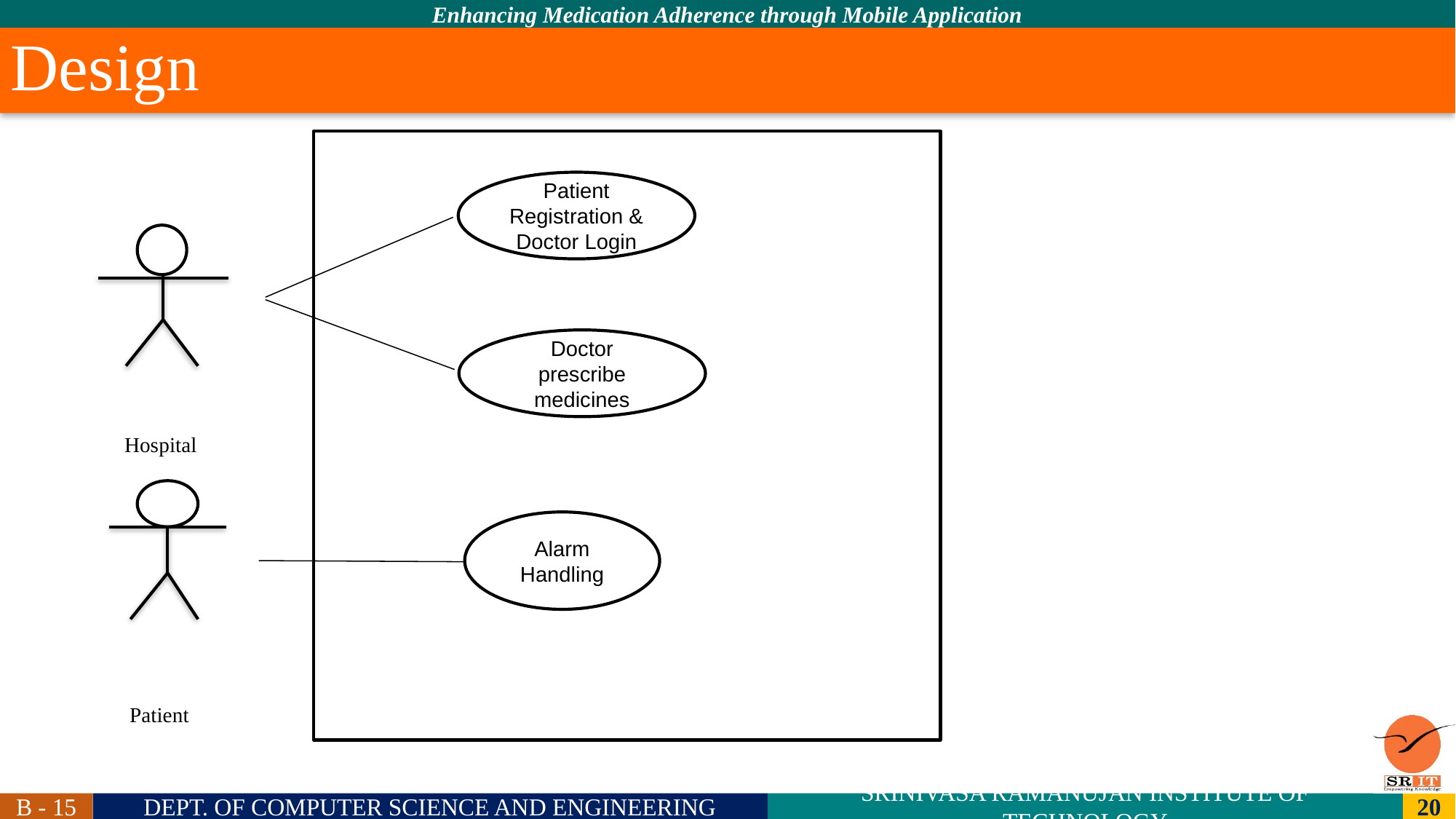

Design

                 Hospital

         Patient

Patient Registration & Doctor Login

Doctor prescribe medicines

Alarm Handling